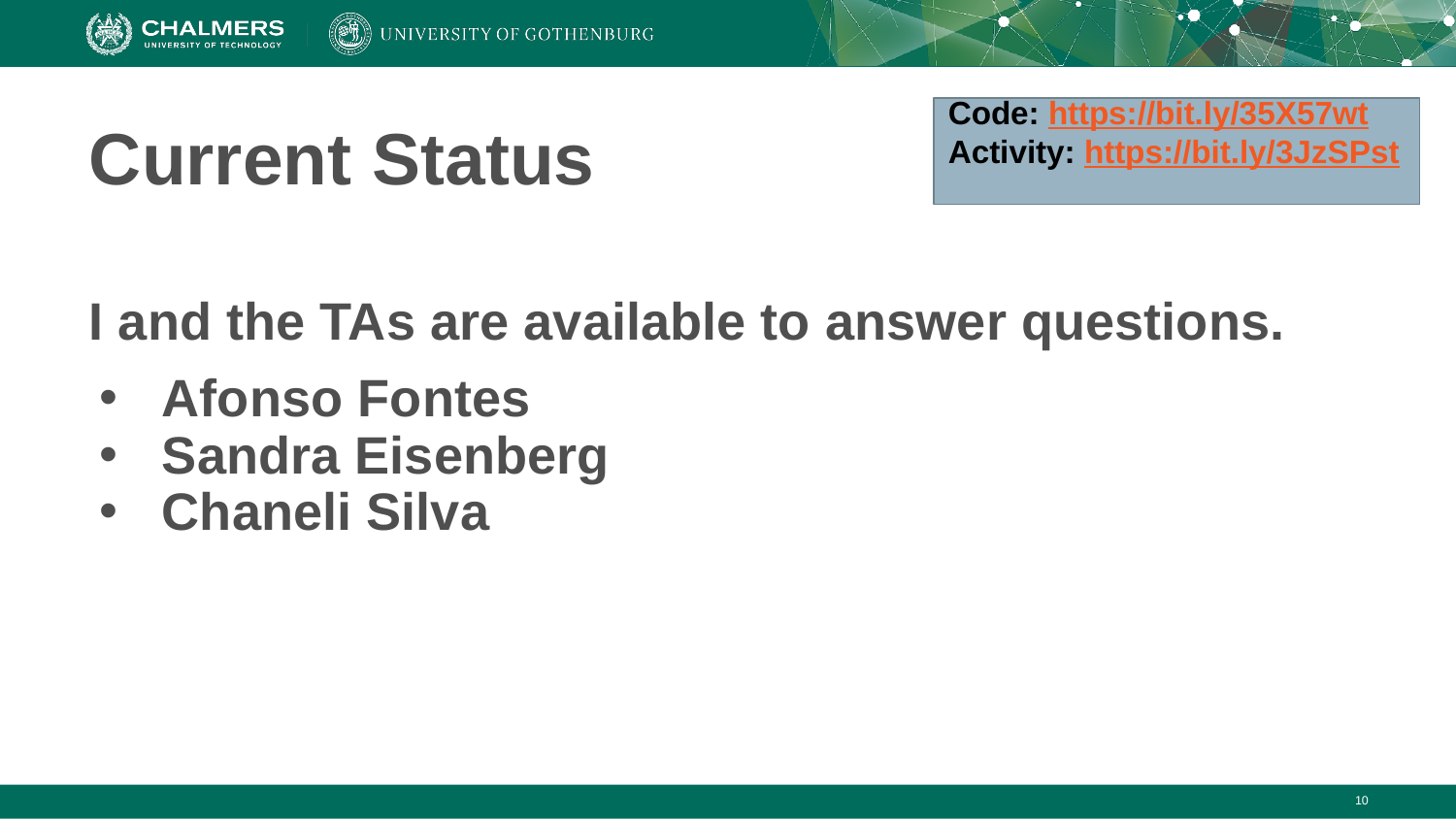

Code: https://bit.ly/35X57wt
Activity: https://bit.ly/3JzSPst
# Current Status

I and the TAs are available to answer questions.
Afonso Fontes
Sandra Eisenberg
Chaneli Silva
10